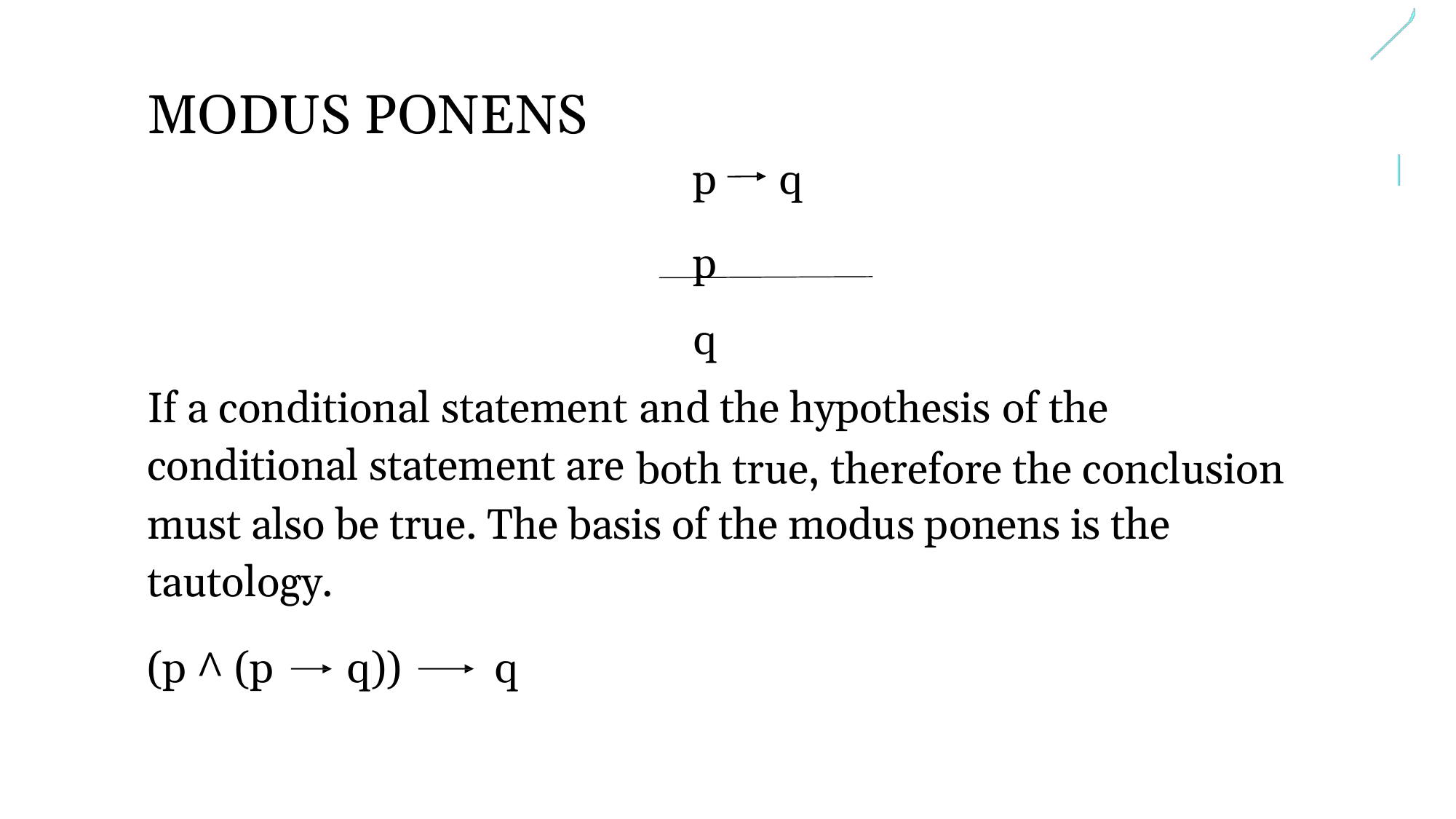

MODUS
PONENS
p
p q
q

If a conditional statement
conditional statement are
and the hypothesis
of the
both true, therefore the conclusion
must also be true. The basis of the modus ponens is the
tautology.

(p ^ (p
q))
q